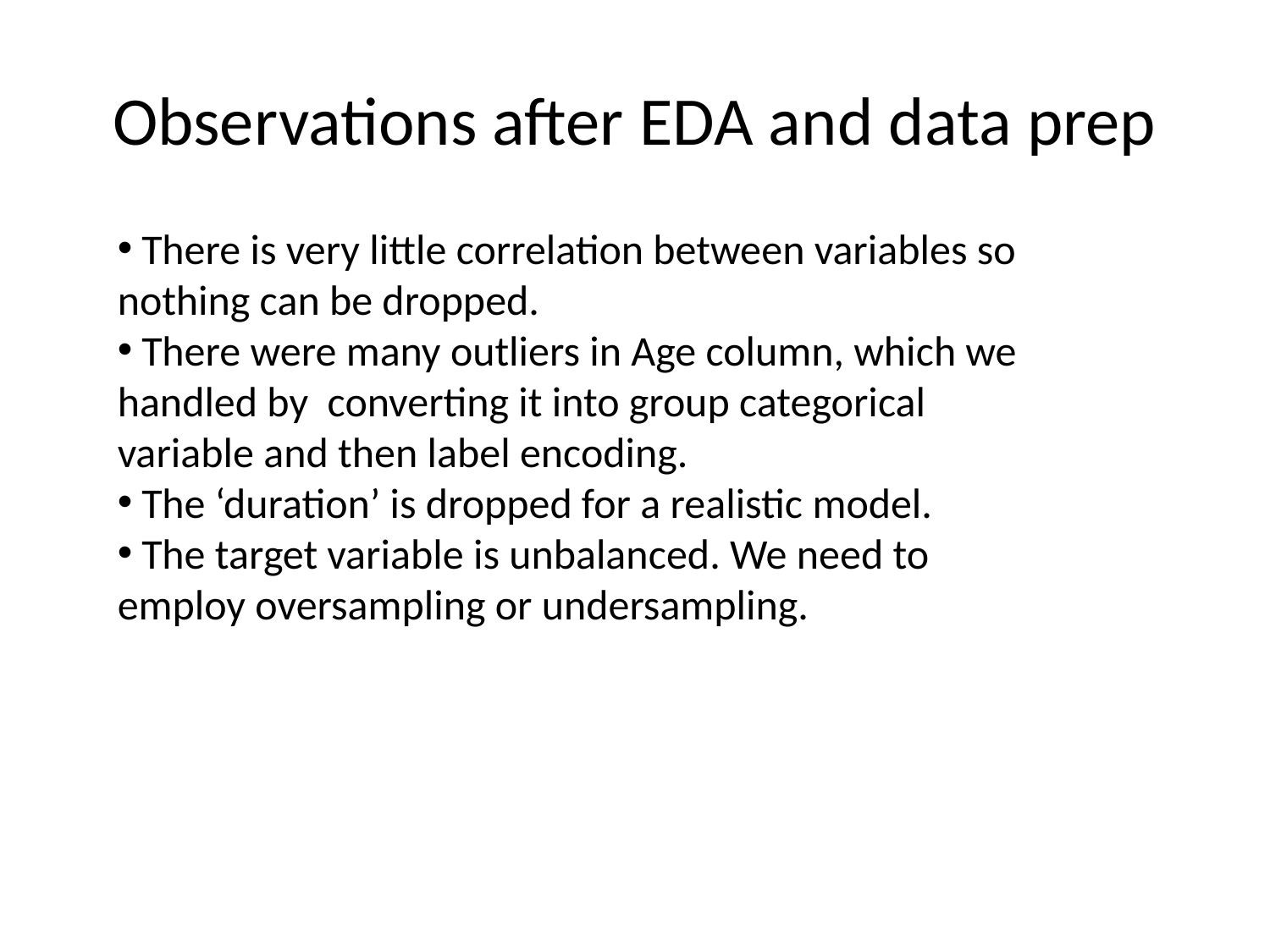

# Observations after EDA and data prep
 There is very little correlation between variables so nothing can be dropped.
 There were many outliers in Age column, which we  handled by  converting it into group categorical variable and then label encoding.
 The ‘duration’ is dropped for a realistic model.
 The target variable is unbalanced. We need to     employ oversampling or undersampling.